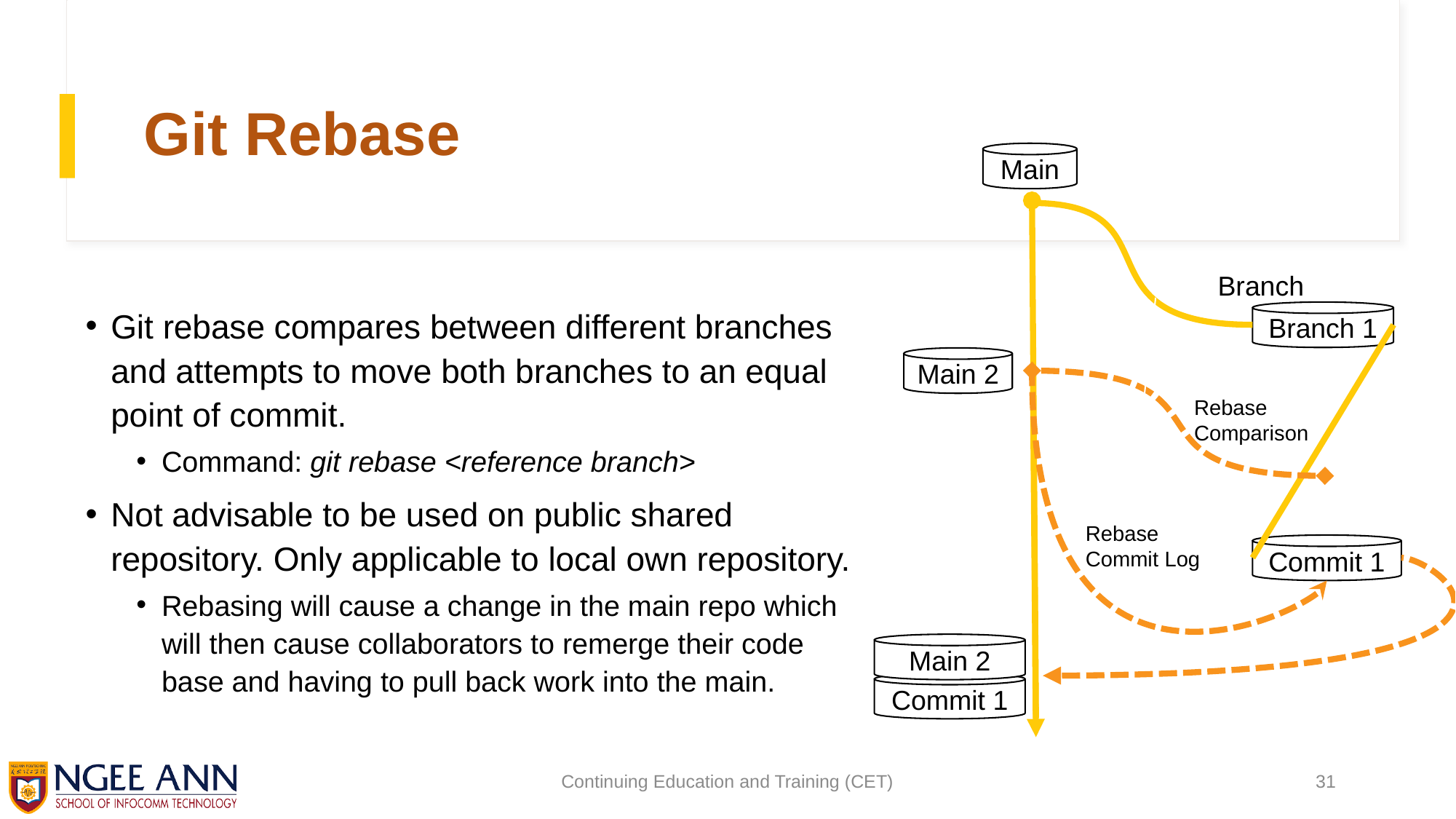

# Git Rebase
Main
Branch
Git rebase compares between different branches and attempts to move both branches to an equal point of commit.
Command: git rebase <reference branch>
Not advisable to be used on public shared repository. Only applicable to local own repository.
Rebasing will cause a change in the main repo which will then cause collaborators to remerge their code base and having to pull back work into the main.

Branch 1
Main 2
Rebase Comparison
Rebase Commit Log
Commit 1
Main 2
Commit 1
Continuing Education and Training (CET)
31